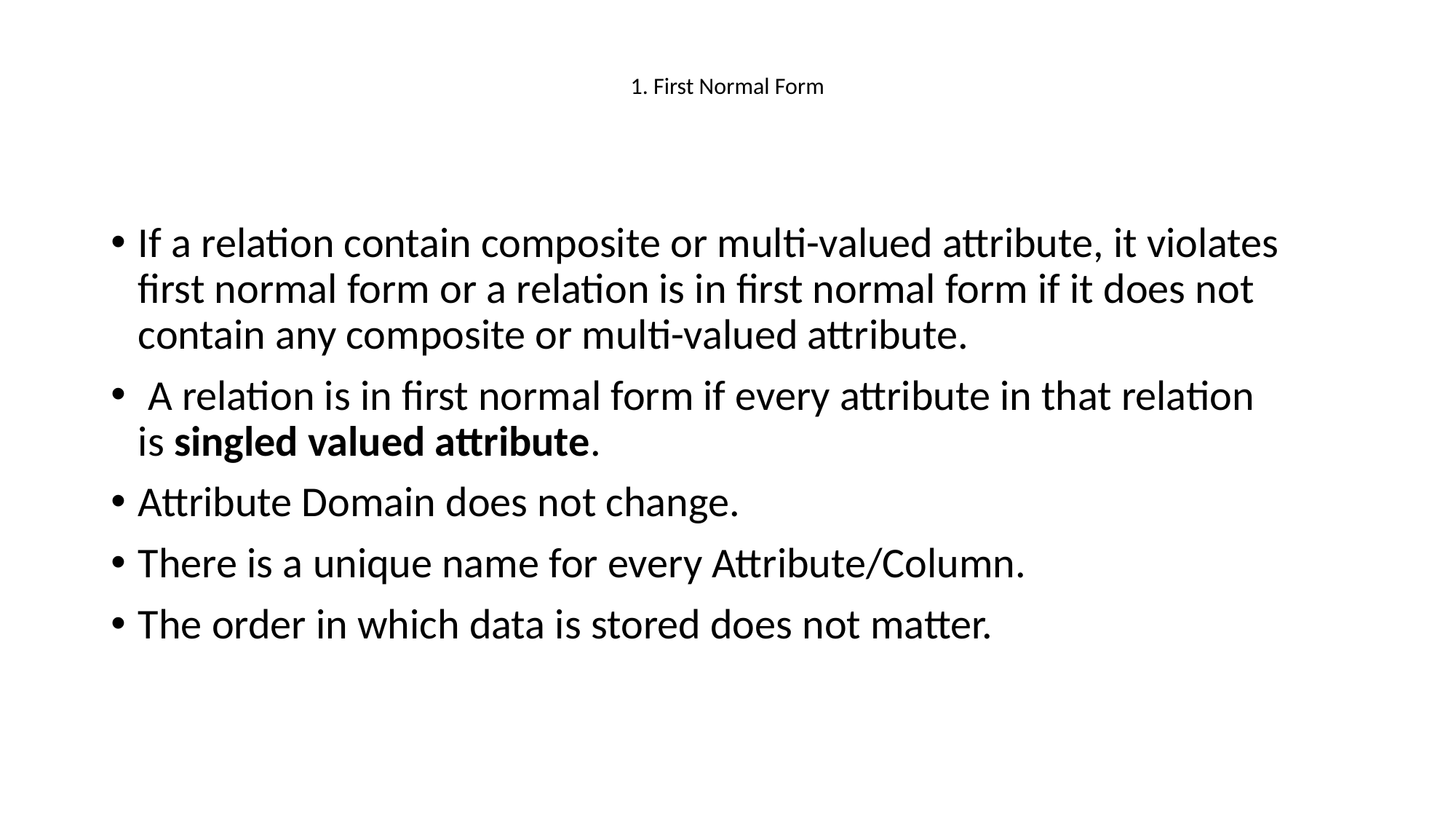

# 1. First Normal Form
If a relation contain composite or multi-valued attribute, it violates first normal form or a relation is in first normal form if it does not contain any composite or multi-valued attribute.
 A relation is in first normal form if every attribute in that relation is singled valued attribute.
Attribute Domain does not change.
There is a unique name for every Attribute/Column.
The order in which data is stored does not matter.